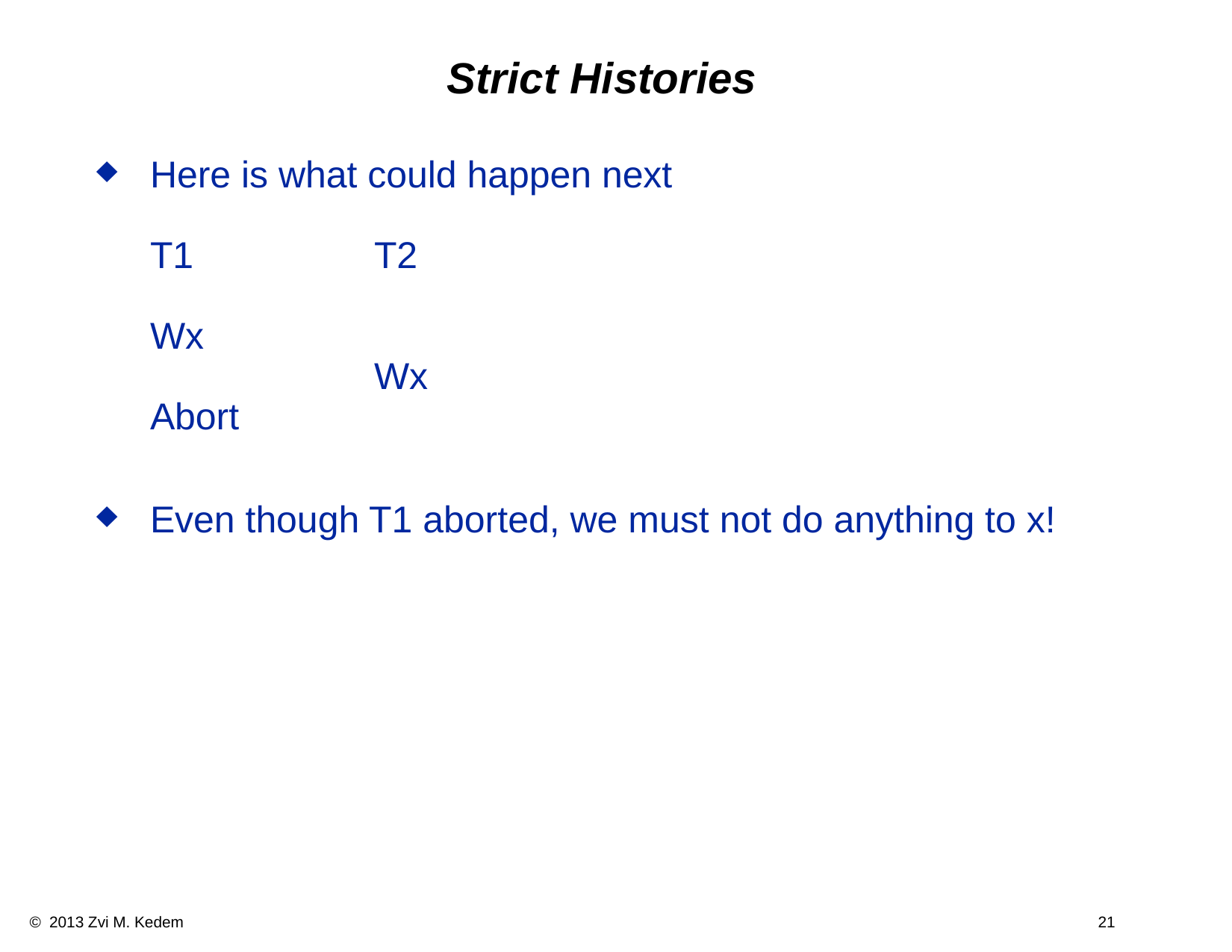

Strict Histories
Here is what could happen next
T1		T2
Wx
		Wx
Abort

Even though T1 aborted, we must not do anything to x!